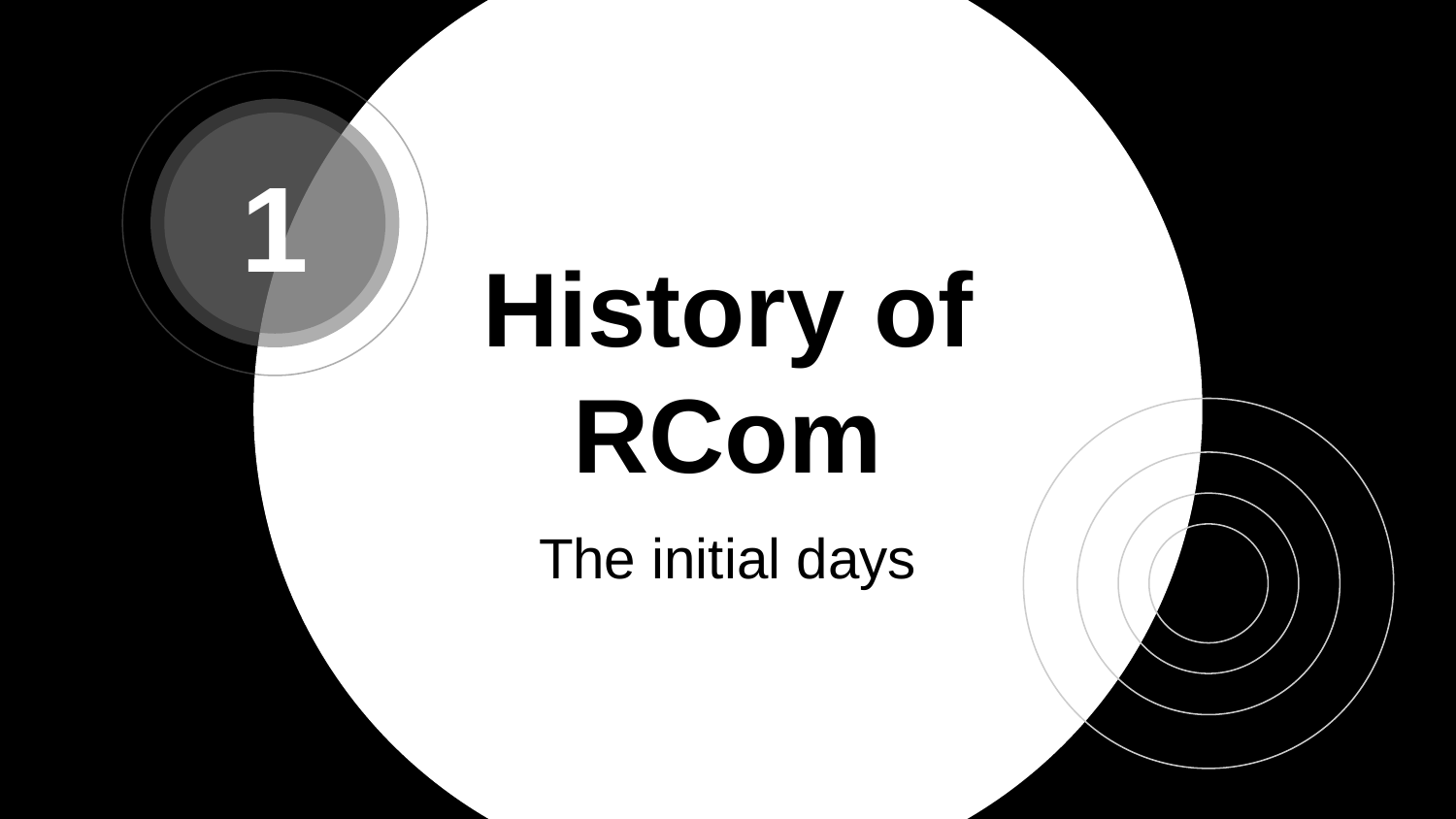

1
# History of RCom
The initial days